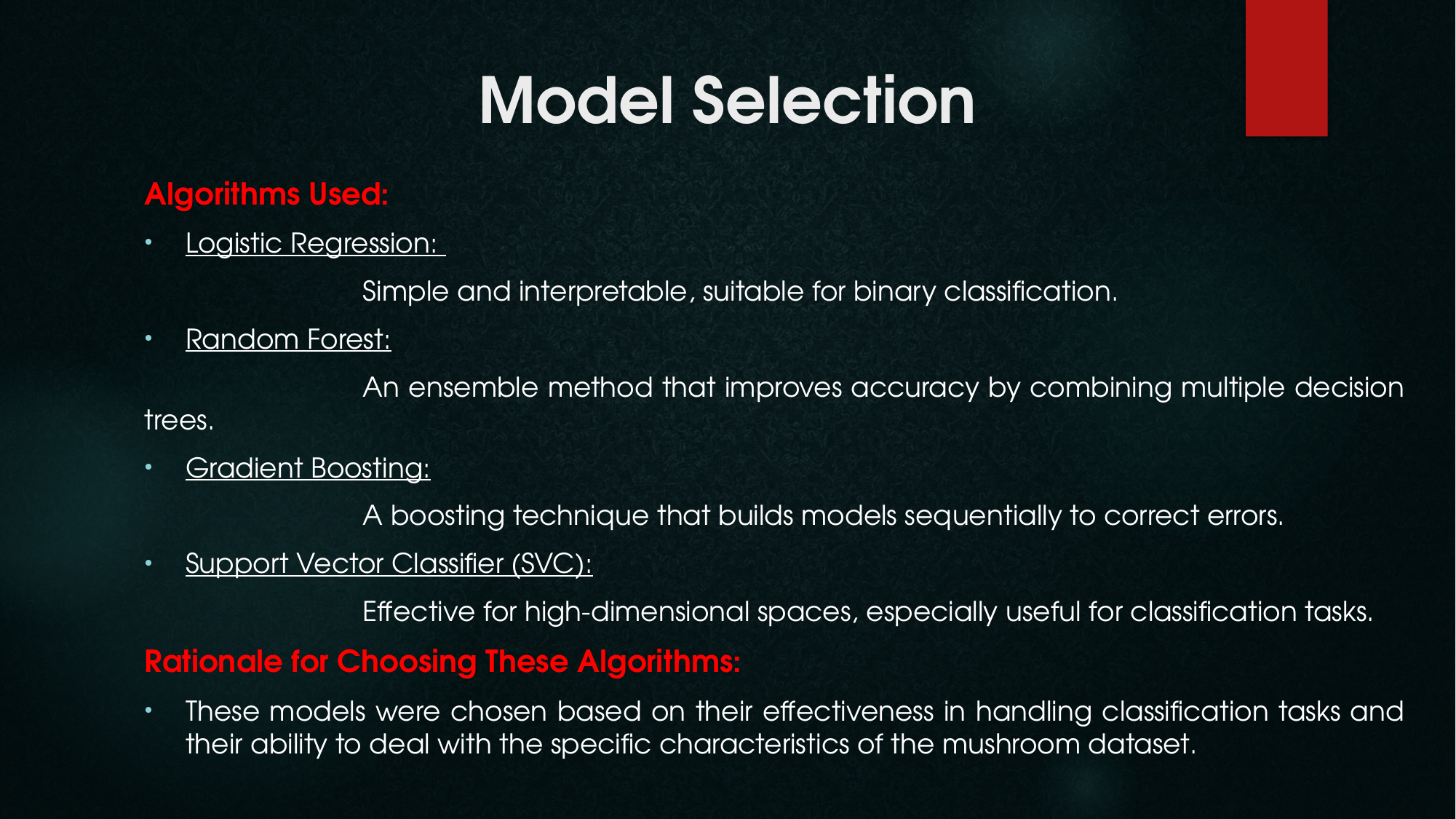

# Model Selection
Algorithms Used:
Logistic Regression:
		Simple and interpretable, suitable for binary classification.
Random Forest:
		An ensemble method that improves accuracy by combining multiple decision trees.
Gradient Boosting:
		A boosting technique that builds models sequentially to correct errors.
Support Vector Classifier (SVC):
		Effective for high-dimensional spaces, especially useful for classification tasks.
Rationale for Choosing These Algorithms:
These models were chosen based on their effectiveness in handling classification tasks and their ability to deal with the specific characteristics of the mushroom dataset.